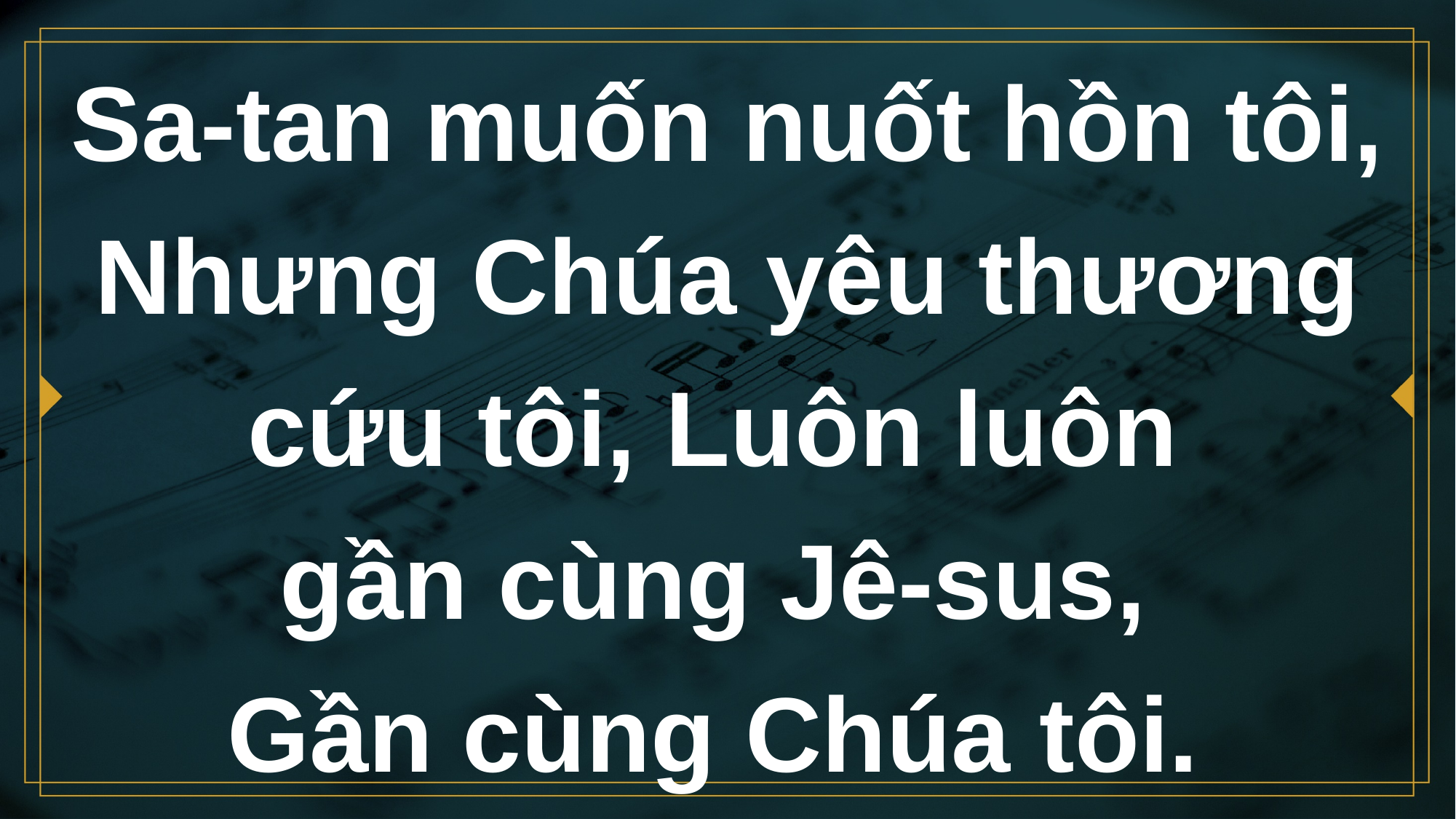

# Sa-tan muốn nuốt hồn tôi, Nhưng Chúa yêu thương cứu tôi, Luôn luôn gần cùng Jê-sus, Gần cùng Chúa tôi.